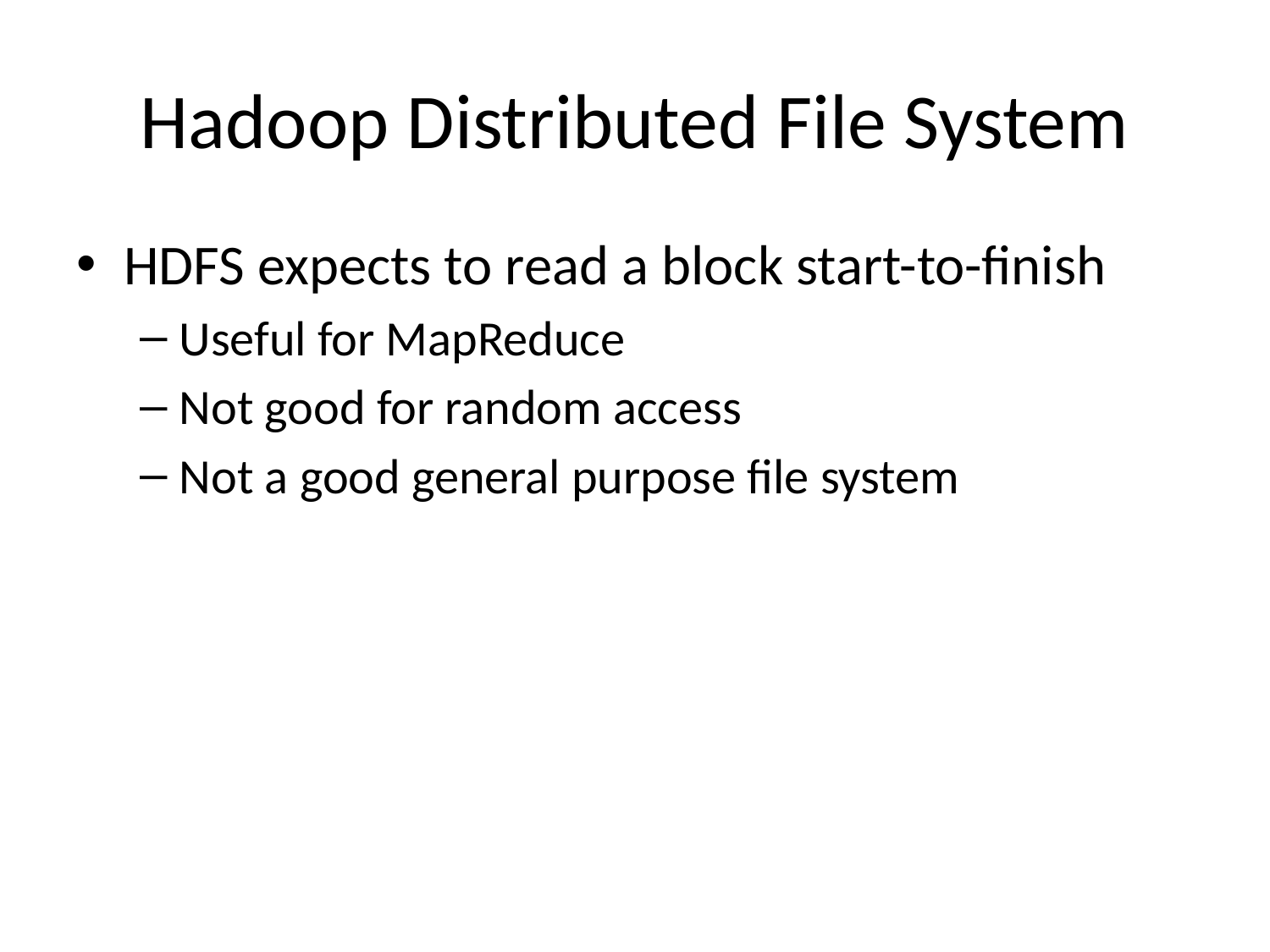

# Hadoop Distributed File System
HDFS expects to read a block start-to-finish
Useful for MapReduce
Not good for random access
Not a good general purpose file system